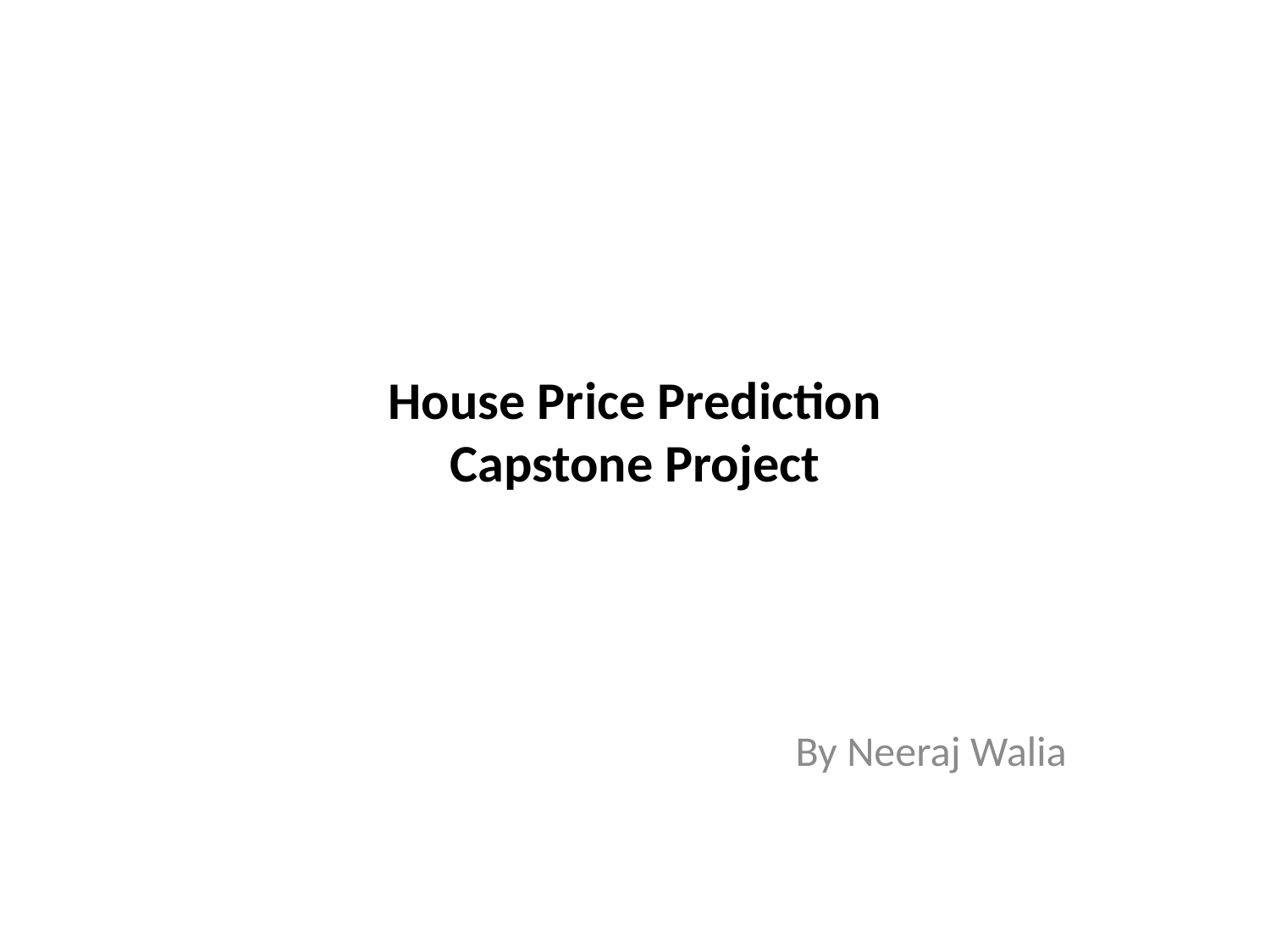

# House Price Prediction Capstone Project

By Neeraj Walia